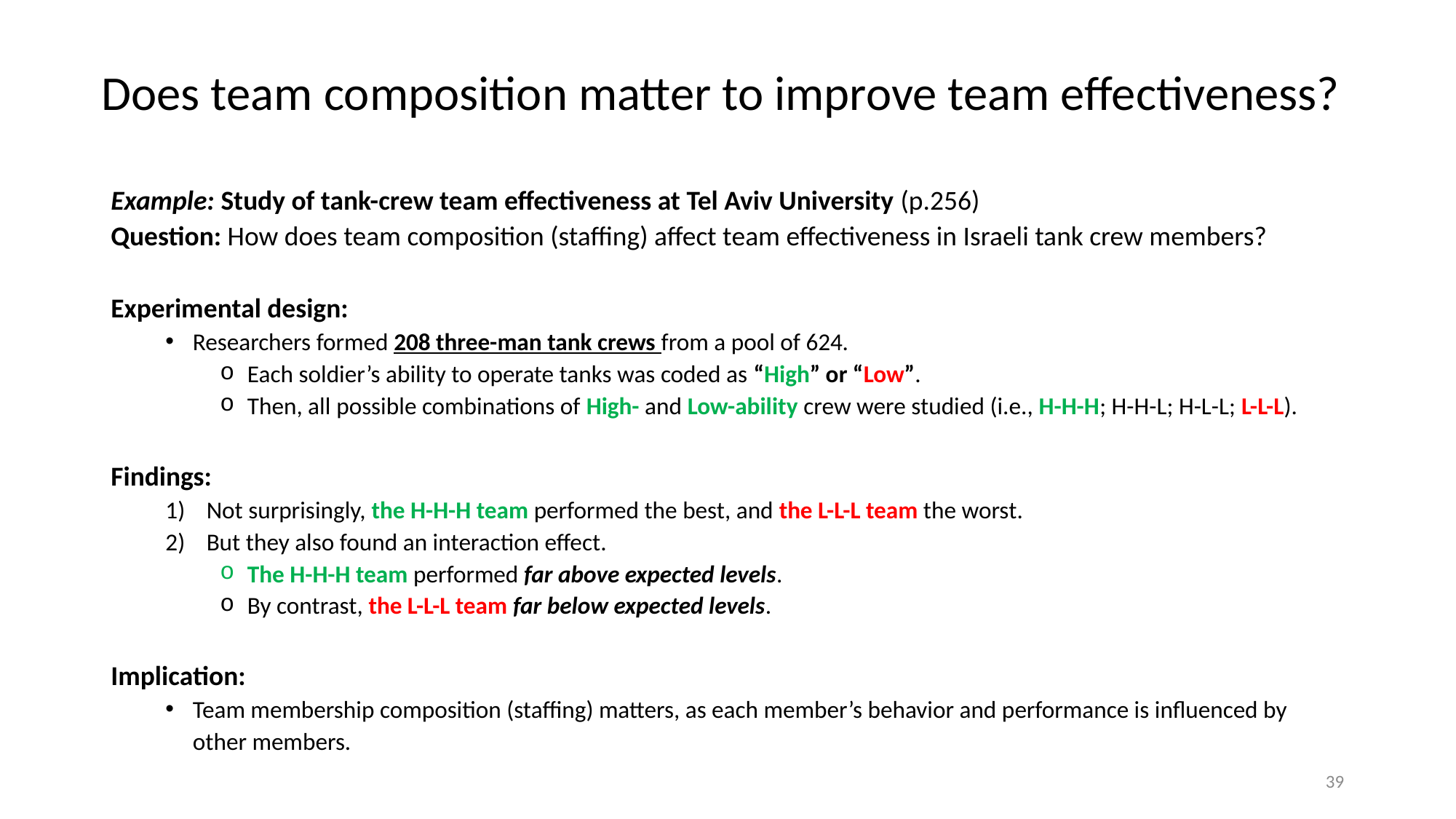

# Does team composition matter to improve team effectiveness?
Example: Study of tank-crew team effectiveness at Tel Aviv University (p.256)
Question: How does team composition (staffing) affect team effectiveness in Israeli tank crew members?

Experimental design:
Researchers formed 208 three-man tank crews from a pool of 624.
Each soldier’s ability to operate tanks was coded as “High” or “Low”.
Then, all possible combinations of High- and Low-ability crew were studied (i.e., H-H-H; H-H-L; H-L-L; L-L-L).

Findings:
Not surprisingly, the H-H-H team performed the best, and the L-L-L team the worst.
But they also found an interaction effect.
The H-H-H team performed far above expected levels.
By contrast, the L-L-L team far below expected levels.

Implication:
Team membership composition (staffing) matters, as each member’s behavior and performance is influenced by other members.
39